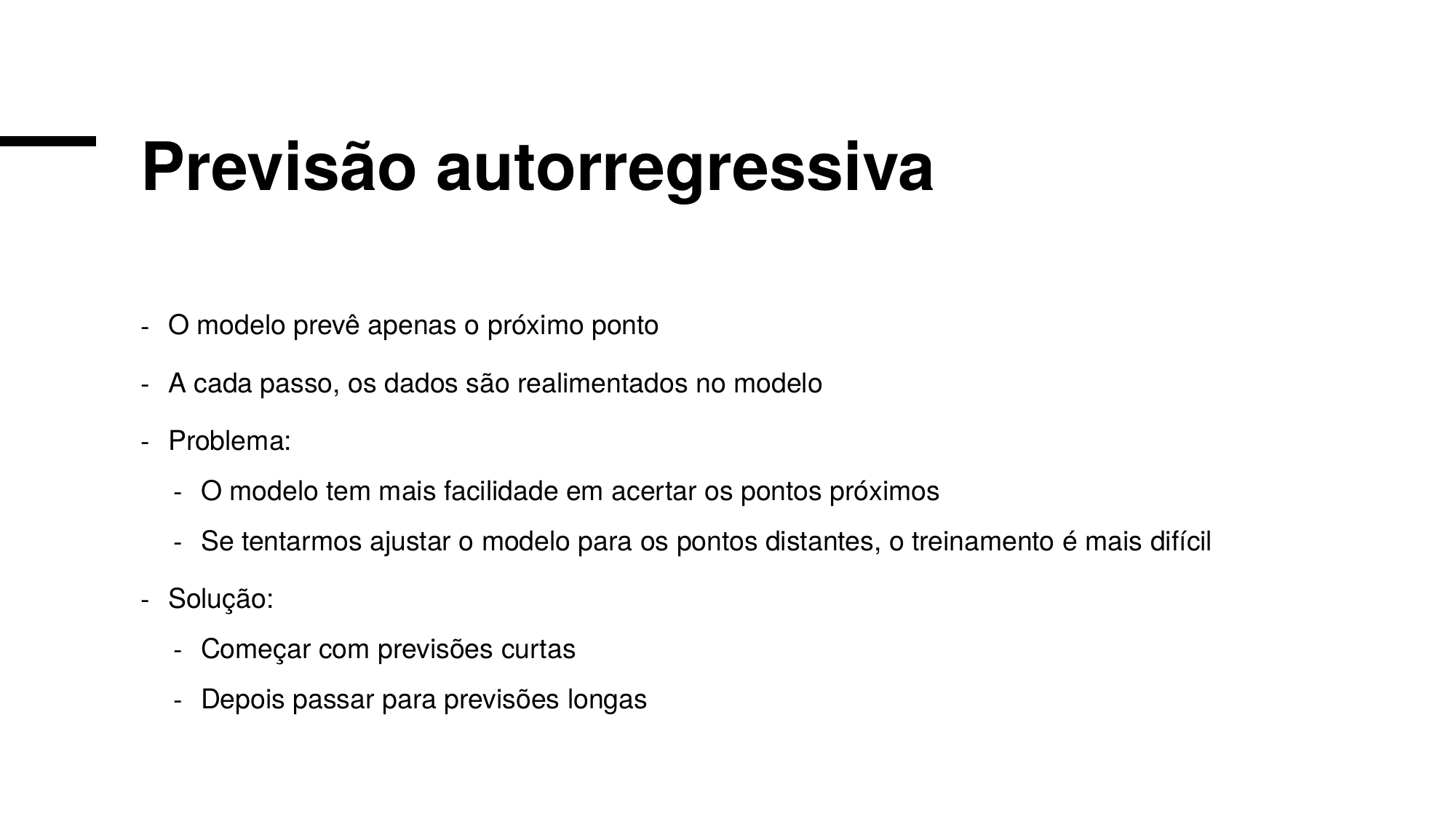

# Previsão autorregressiva
O modelo prevê apenas o próximo ponto
A cada passo, os dados são realimentados no modelo
Problema:
O modelo tem mais facilidade em acertar os pontos próximos
Se tentarmos ajustar o modelo para os pontos distantes, o treinamento é mais difícil
Solução:
Começar com previsões curtas
Depois passar para previsões longas